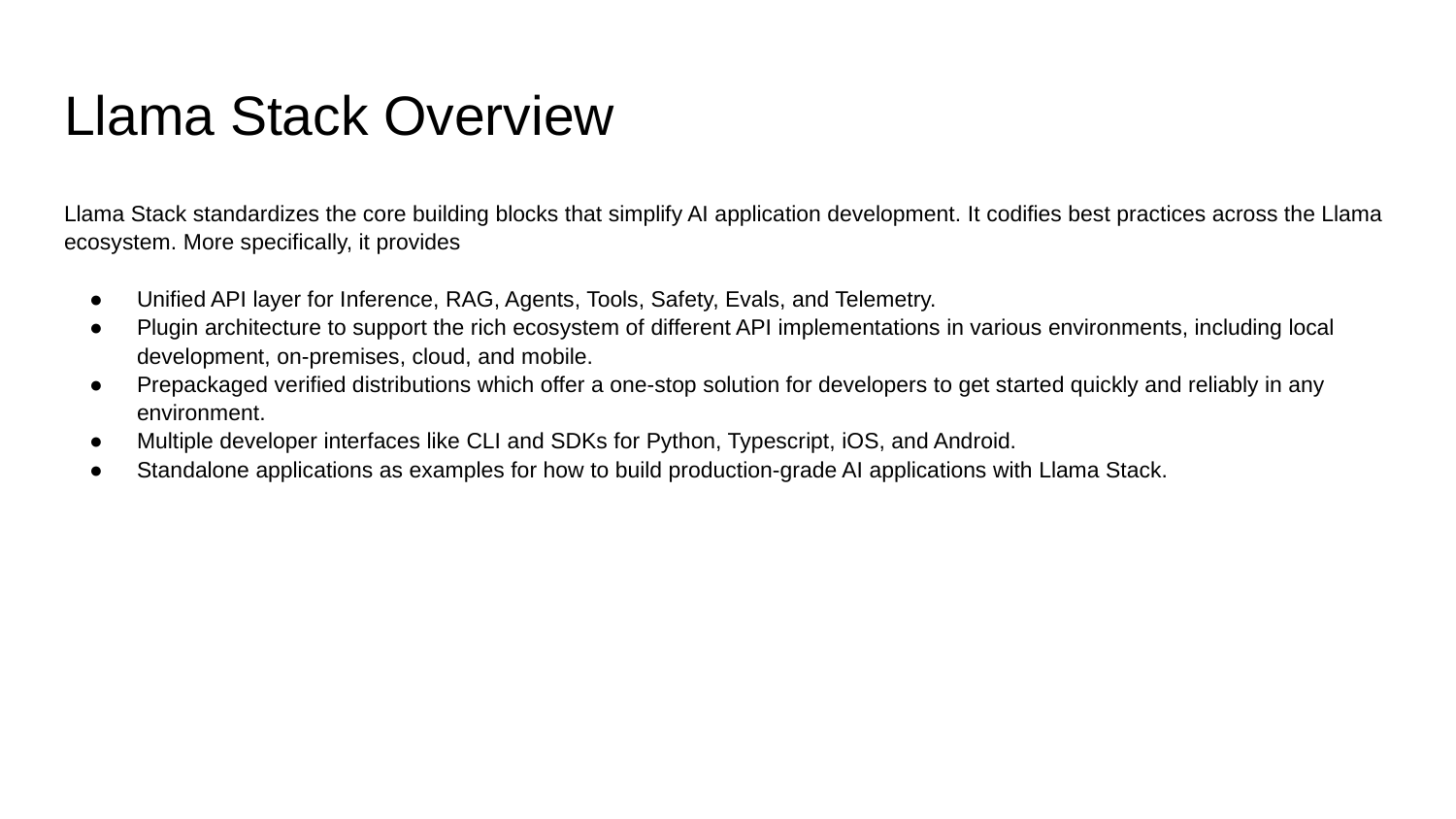

# Llama Stack Overview
Llama Stack standardizes the core building blocks that simplify AI application development. It codifies best practices across the Llama ecosystem. More specifically, it provides

Unified API layer for Inference, RAG, Agents, Tools, Safety, Evals, and Telemetry.
Plugin architecture to support the rich ecosystem of different API implementations in various environments, including local development, on-premises, cloud, and mobile.
Prepackaged verified distributions which offer a one-stop solution for developers to get started quickly and reliably in any environment.
Multiple developer interfaces like CLI and SDKs for Python, Typescript, iOS, and Android.
Standalone applications as examples for how to build production-grade AI applications with Llama Stack.